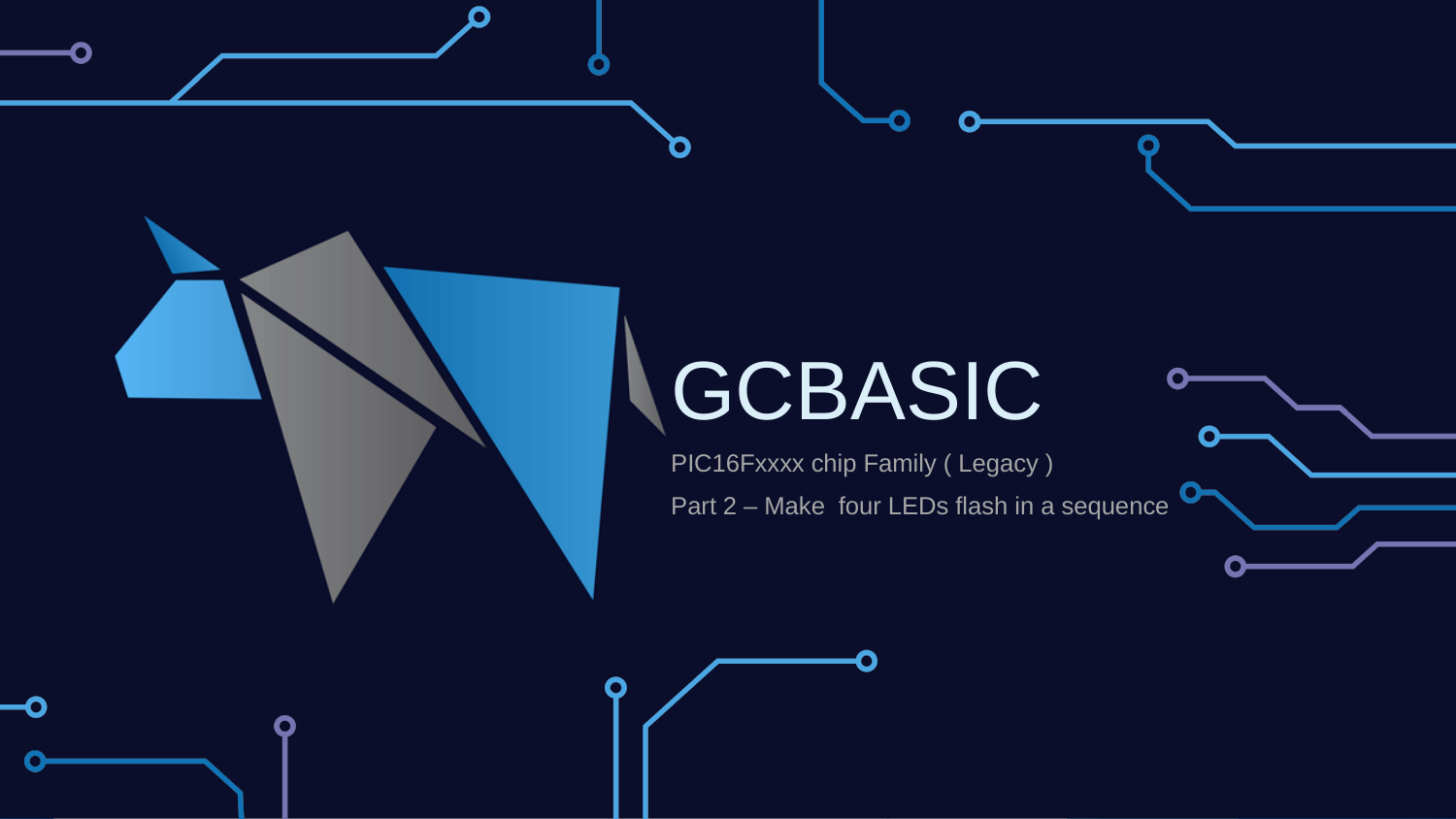

# GCBASIC
PIC16Fxxxx chip Family ( Legacy )
Part 2 – Make  four LEDs flash in a sequence